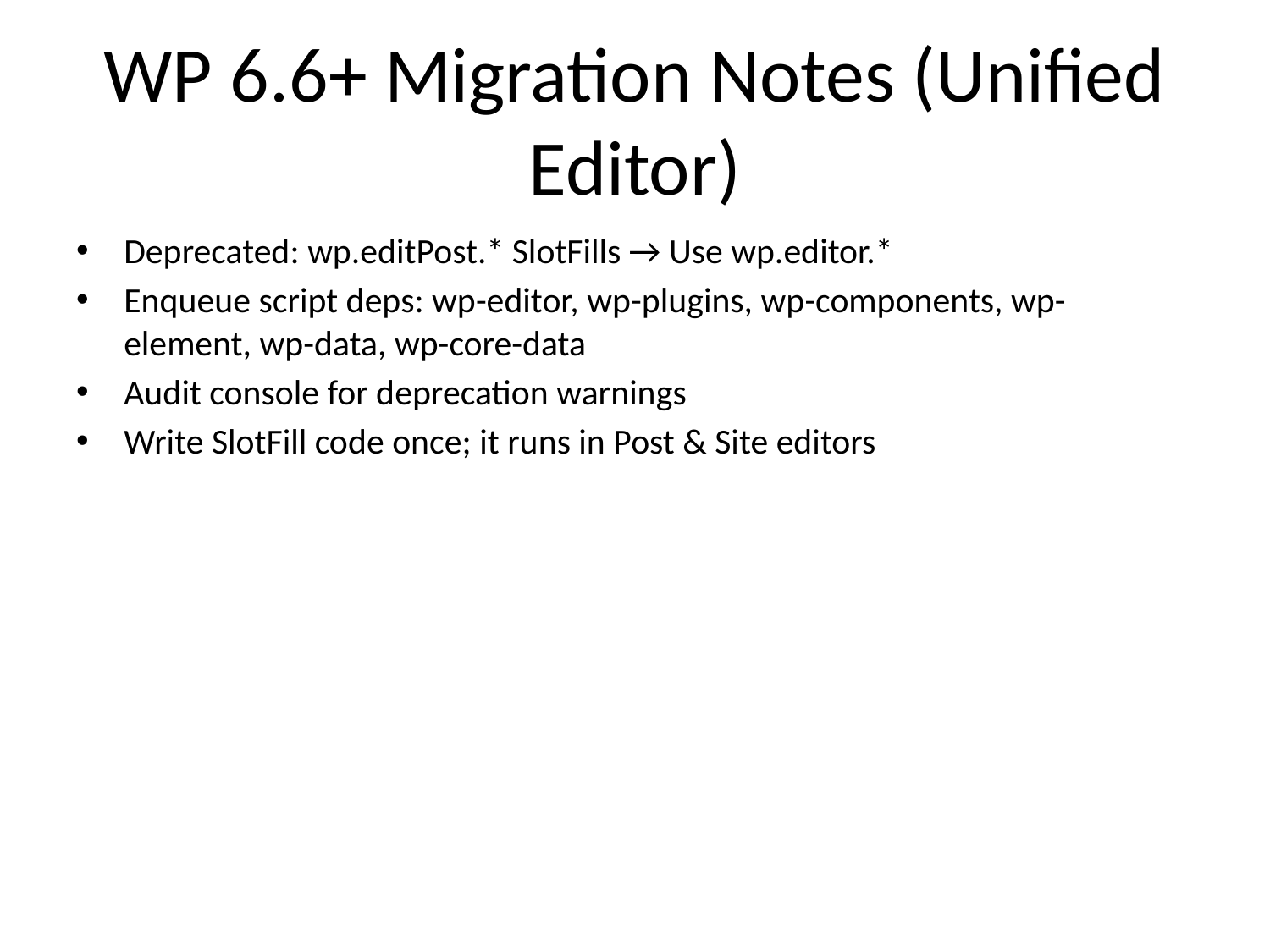

# WP 6.6+ Migration Notes (Unified Editor)
Deprecated: wp.editPost.* SlotFills → Use wp.editor.*
Enqueue script deps: wp-editor, wp-plugins, wp-components, wp-element, wp-data, wp-core-data
Audit console for deprecation warnings
Write SlotFill code once; it runs in Post & Site editors